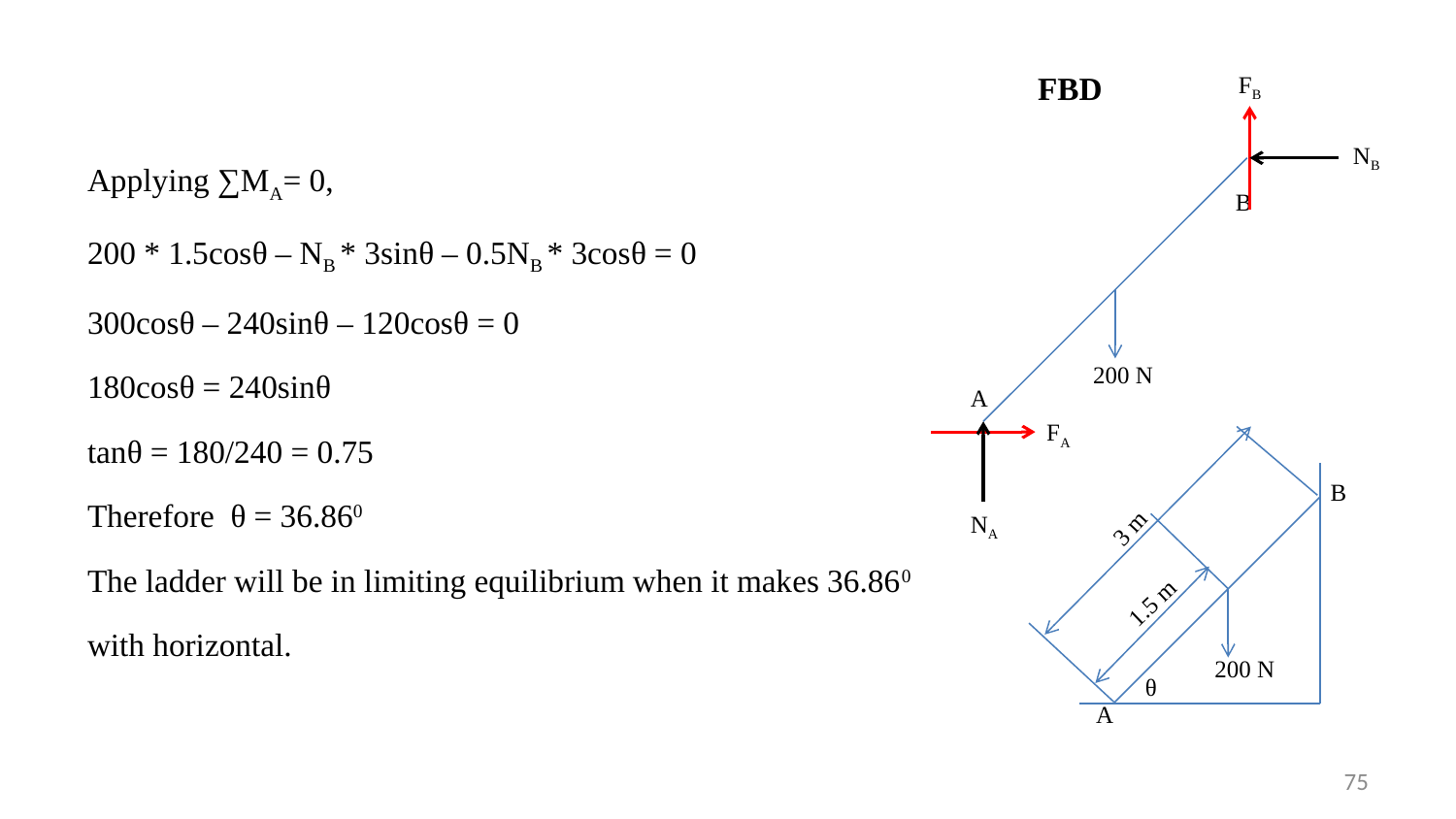

FBD
FB
Applying ∑MA= 0,
200 * 1.5cosθ – NB * 3sinθ – 0.5NB * 3cosθ = 0
300cosθ – 240sinθ – 120cosθ = 0
180cosθ = 240sinθ
tanθ = 180/240 = 0.75
Therefore  θ = 36.860
The ladder will be in limiting equilibrium when it makes 36.860
with horizontal.
NB
B
200 N
A
FA
B
3 m
NA
1.5 m
200 N
θ
A
75